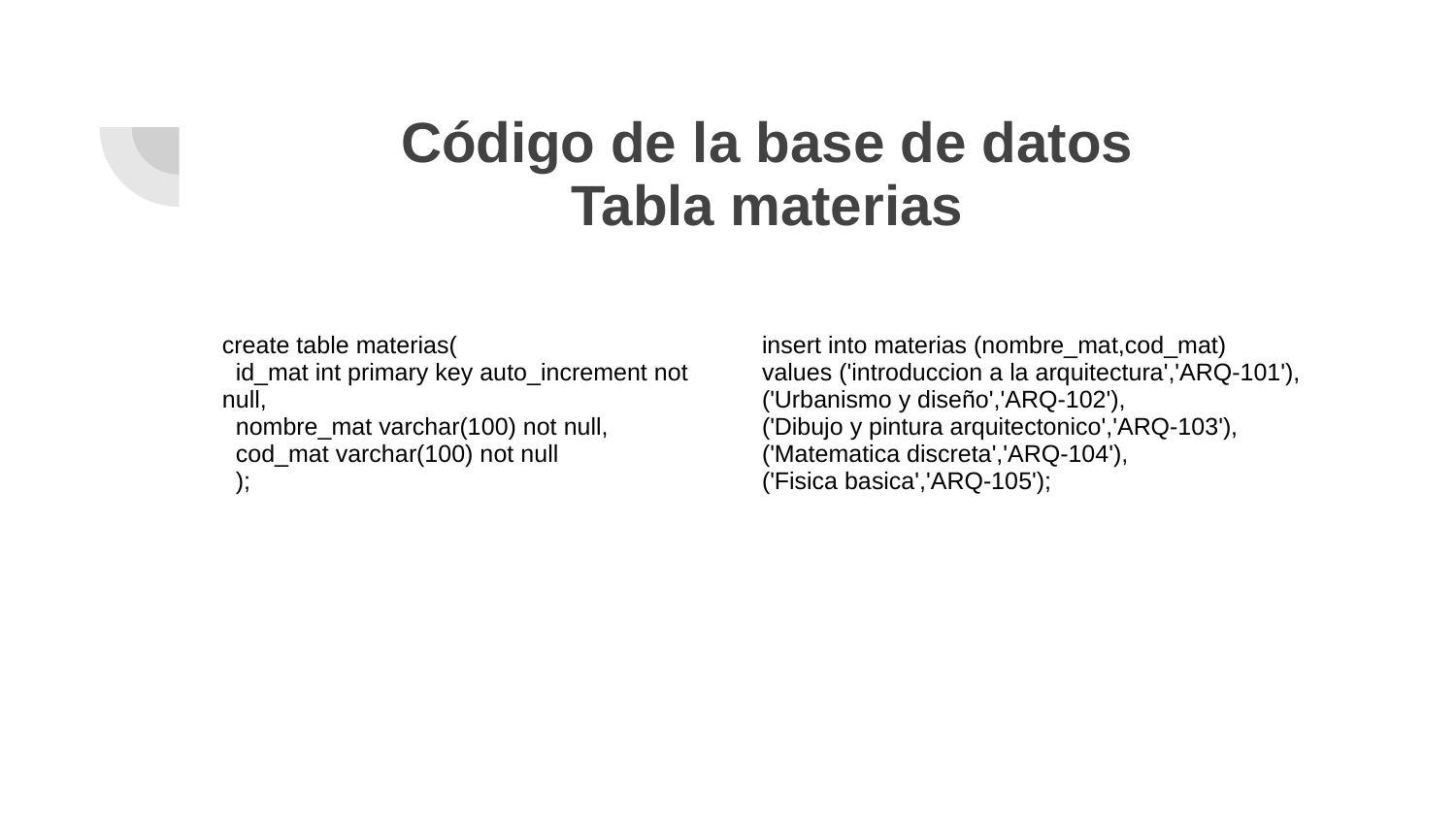

# Código de la base de datos
Tabla materias
create table materias(
  id_mat int primary key auto_increment not null,
  nombre_mat varchar(100) not null,
  cod_mat varchar(100) not null
  );
insert into materias (nombre_mat,cod_mat)
values ('introduccion a la arquitectura','ARQ-101'),
('Urbanismo y diseño','ARQ-102'),
('Dibujo y pintura arquitectonico','ARQ-103'),
('Matematica discreta','ARQ-104'),
('Fisica basica','ARQ-105');